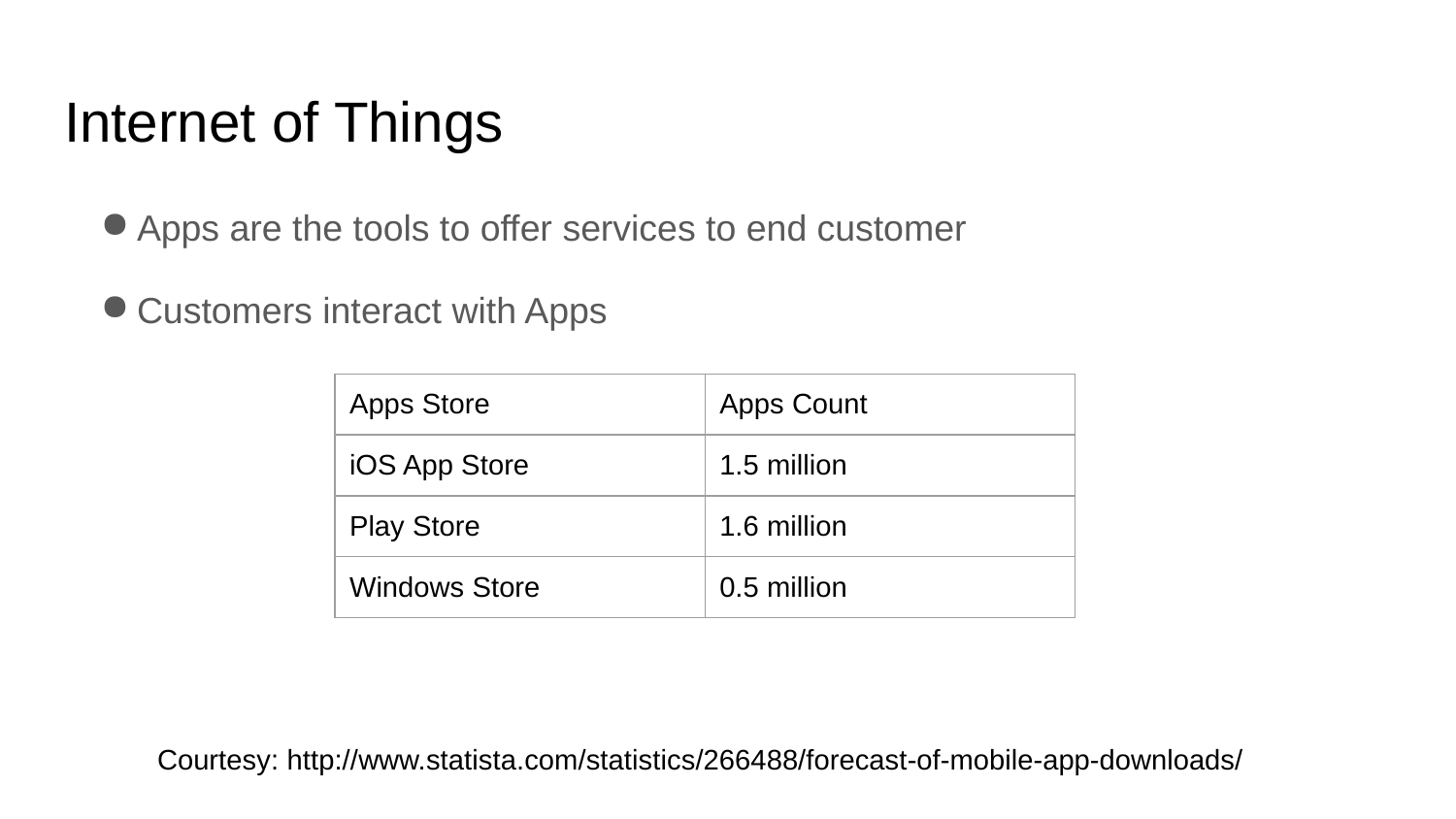

# Internet of Things
Apps are the tools to offer services to end customer
Customers interact with Apps

| Apps Store | Apps Count |
| --- | --- |
| iOS App Store | 1.5 million |
| Play Store | 1.6 million |
| Windows Store | 0.5 million |
Courtesy: http://www.statista.com/statistics/266488/forecast-of-mobile-app-downloads/